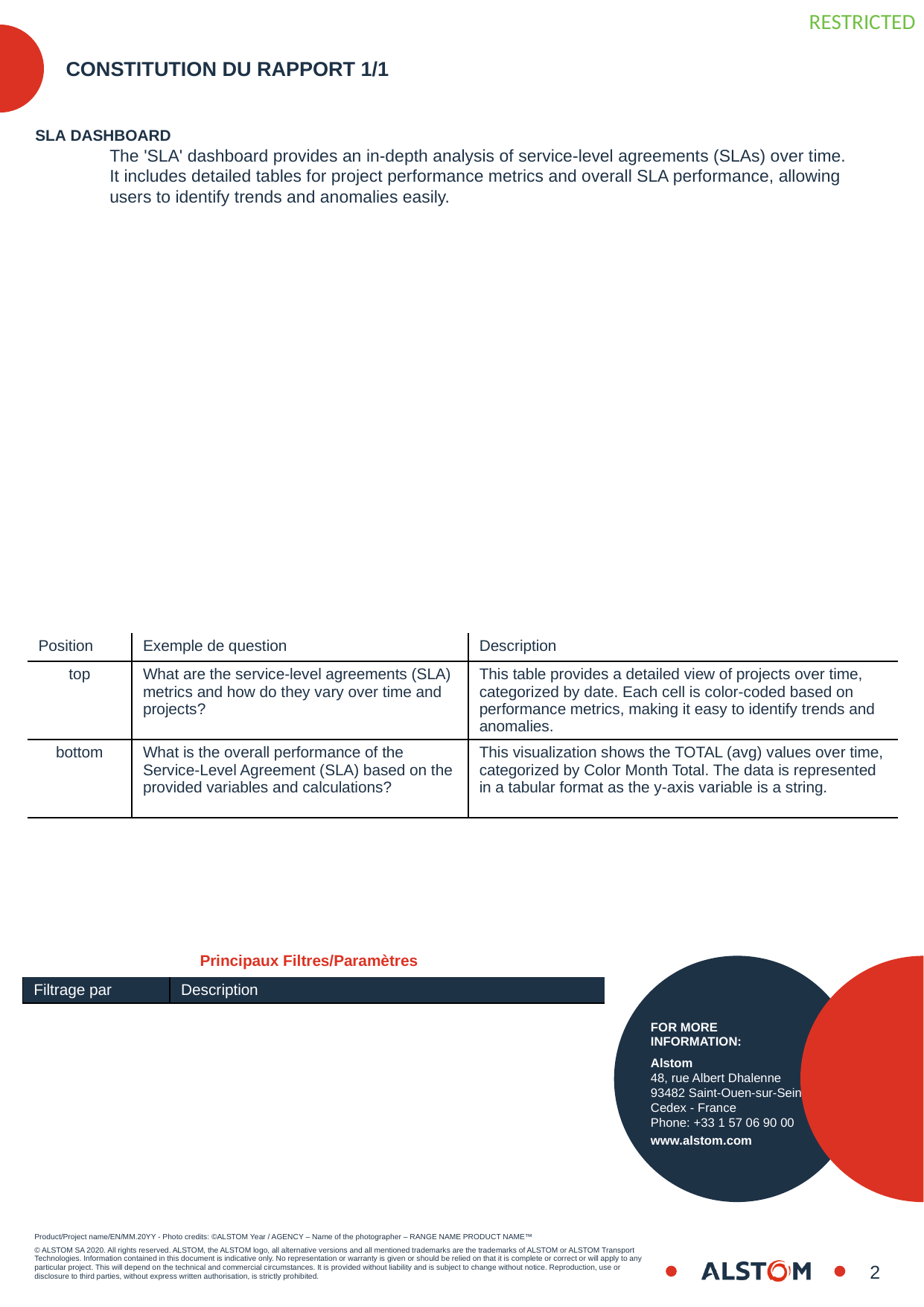

# Constitution du rapport 1/1
SLA Dashboard
The 'SLA' dashboard provides an in-depth analysis of service-level agreements (SLAs) over time. It includes detailed tables for project performance metrics and overall SLA performance, allowing users to identify trends and anomalies easily.

| Position | Exemple de question | Description |
| --- | --- | --- |
| top | What are the service-level agreements (SLA) metrics and how do they vary over time and projects? | This table provides a detailed view of projects over time, categorized by date. Each cell is color-coded based on performance metrics, making it easy to identify trends and anomalies. |
| bottom | What is the overall performance of the Service-Level Agreement (SLA) based on the provided variables and calculations? | This visualization shows the TOTAL (avg) values over time, categorized by Color Month Total. The data is represented in a tabular format as the y-axis variable is a string. |

Principaux Filtres/Paramètres
| Filtrage par | Description |
| --- | --- |
2
8/30/2024